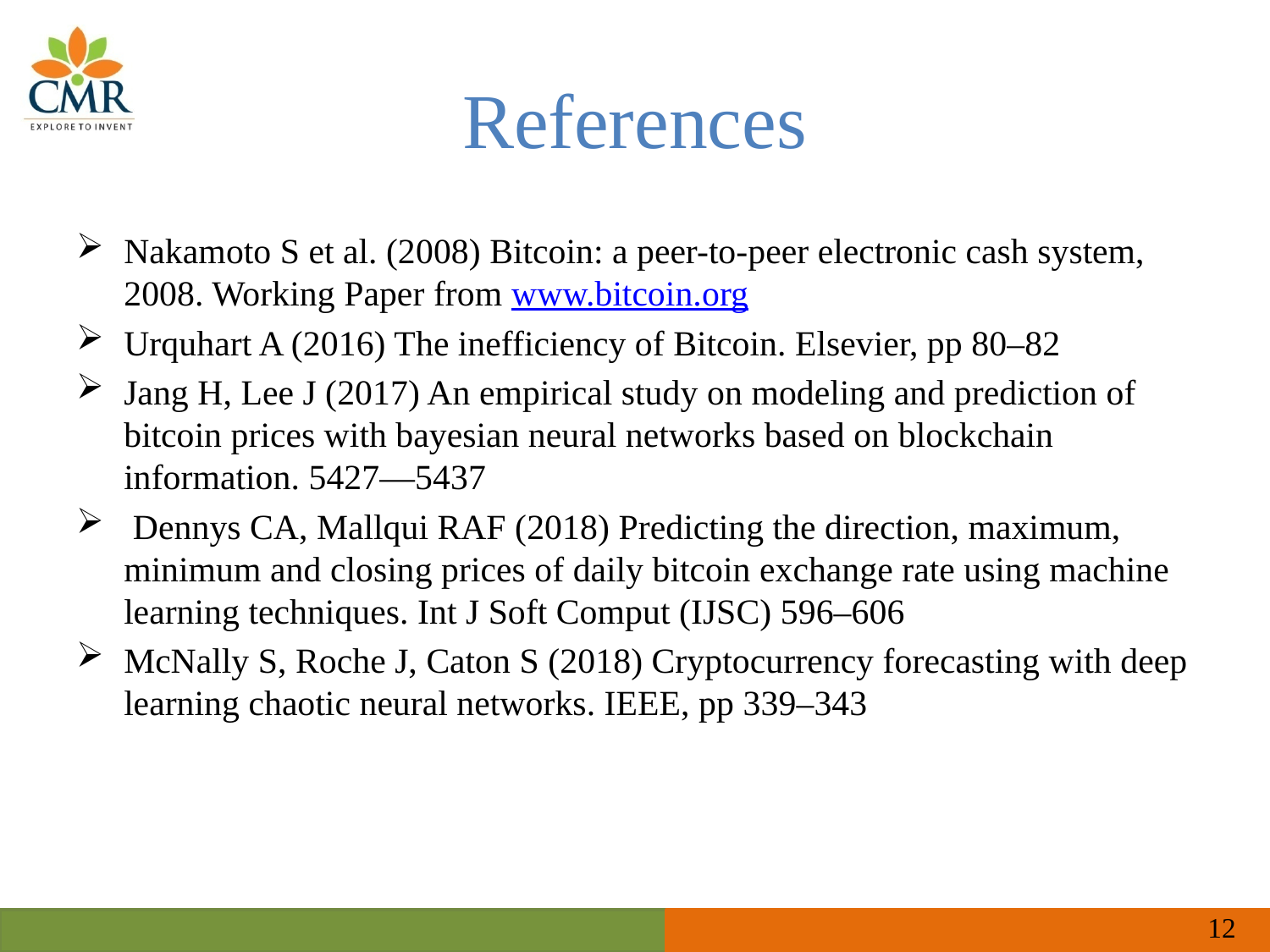

# References
Nakamoto S et al. (2008) Bitcoin: a peer-to-peer electronic cash system, 2008. Working Paper from www.bitcoin.org
Urquhart A (2016) The inefficiency of Bitcoin. Elsevier, pp 80–82
Jang H, Lee J (2017) An empirical study on modeling and prediction of bitcoin prices with bayesian neural networks based on blockchain information. 5427—5437
 Dennys CA, Mallqui RAF (2018) Predicting the direction, maximum, minimum and closing prices of daily bitcoin exchange rate using machine learning techniques. Int J Soft Comput (IJSC) 596–606
McNally S, Roche J, Caton S (2018) Cryptocurrency forecasting with deep learning chaotic neural networks. IEEE, pp 339–343
12